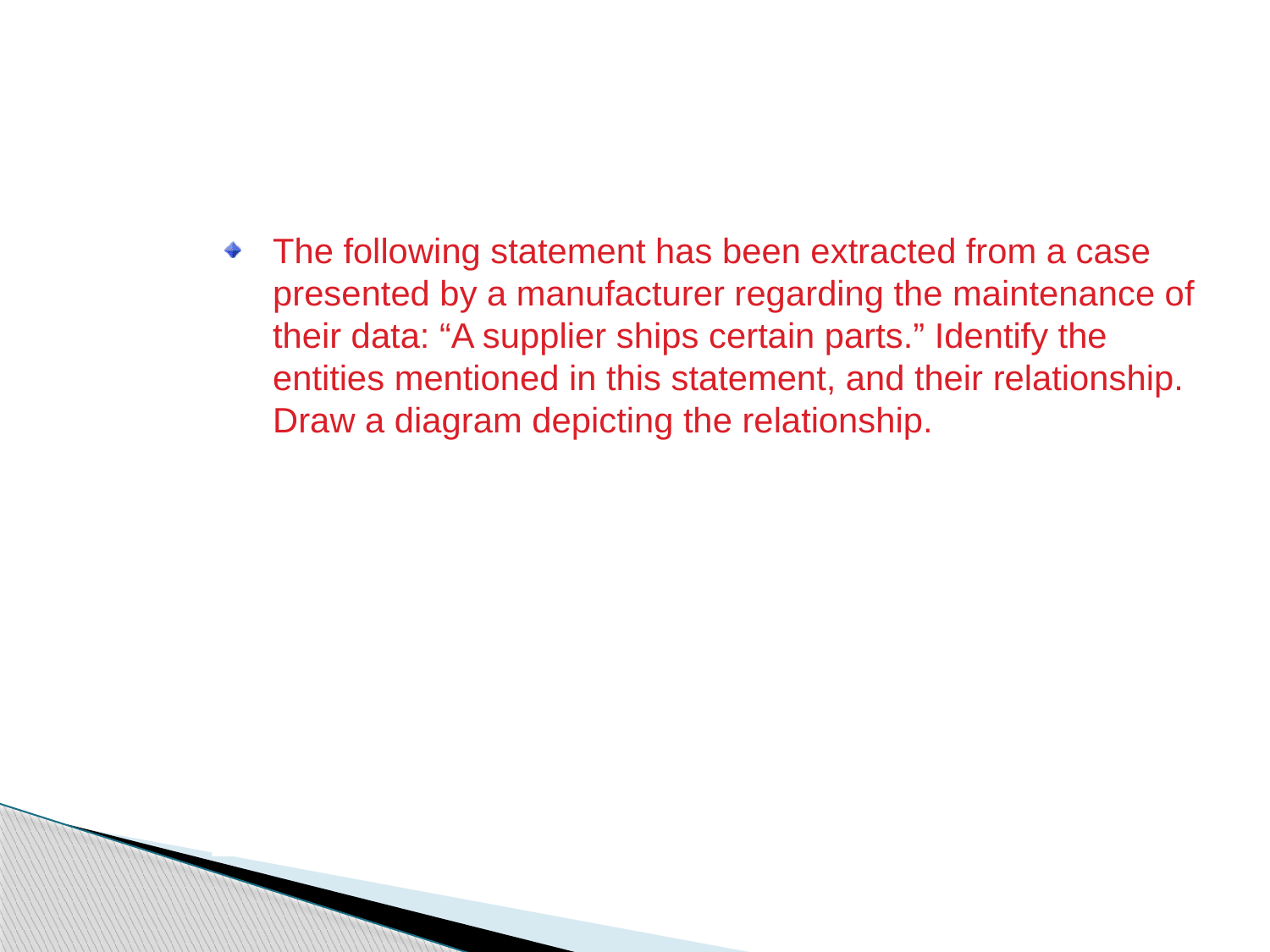

Just a minute
The following statement has been extracted from a case presented by a manufacturer regarding the maintenance of their data: “A supplier ships certain parts.” Identify the entities mentioned in this statement, and their relationship. Draw a diagram depicting the relationship.